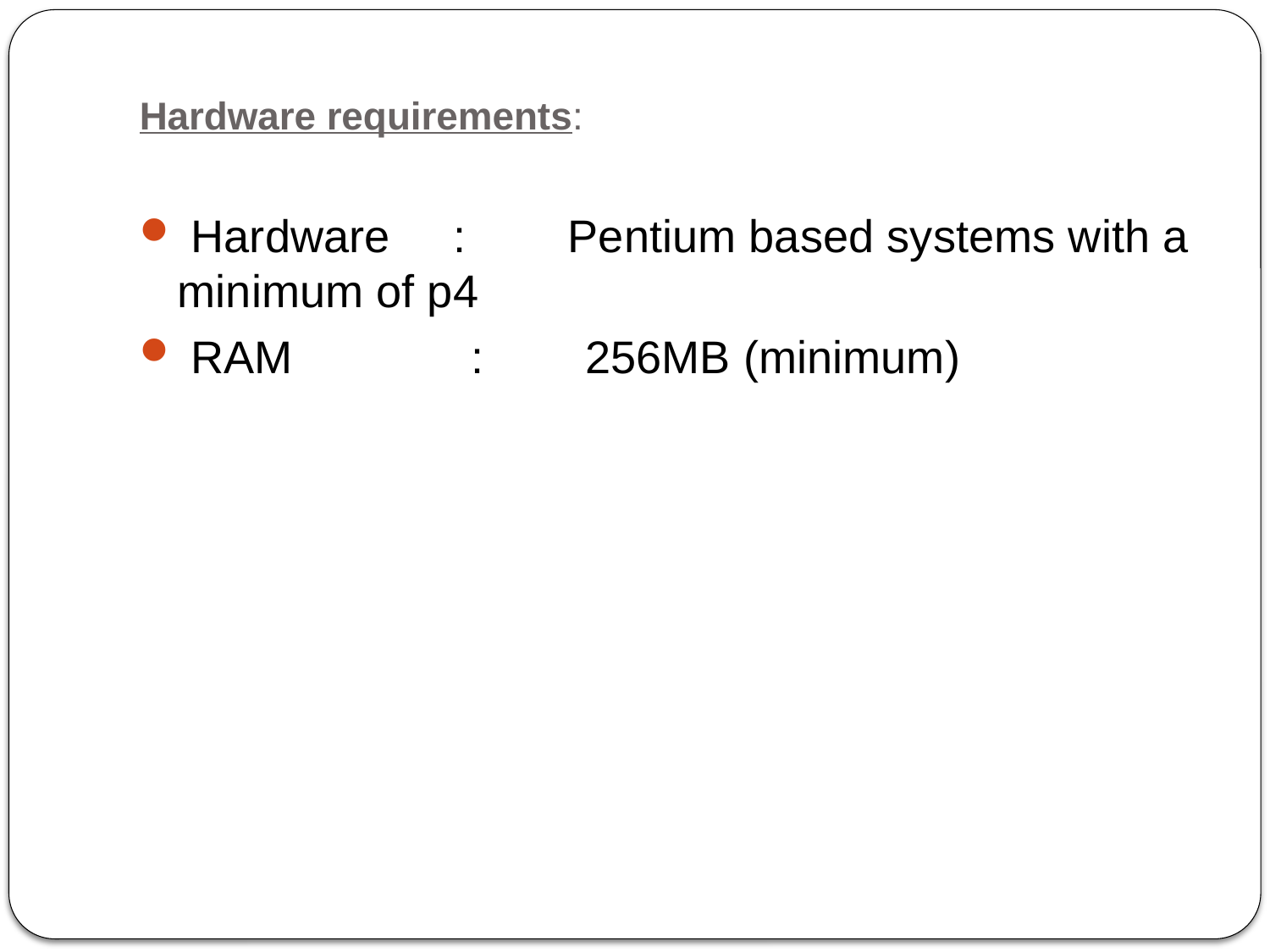

# Hardware requirements:
 Hardware     :        Pentium based systems with a minimum of p4
 RAM              :        256MB (minimum)